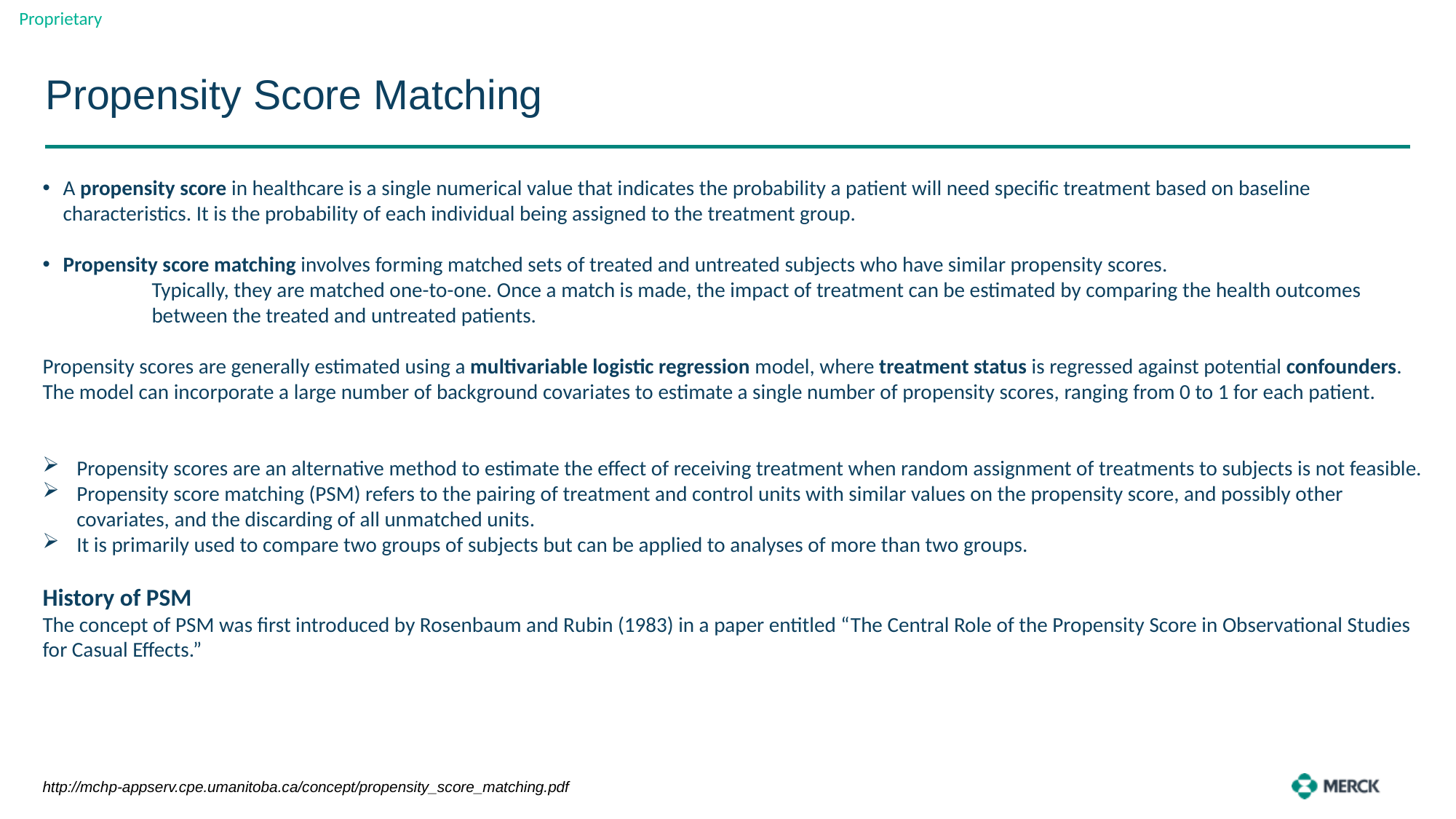

# Propensity Score Matching
A propensity score in healthcare is a single numerical value that indicates the probability a patient will need specific treatment based on baseline characteristics. It is the probability of each individual being assigned to the treatment group.

Propensity score matching involves forming matched sets of treated and untreated subjects who have similar propensity scores.
	Typically, they are matched one-to-one. Once a match is made, the impact of treatment can be estimated by comparing the health outcomes 	between the treated and untreated patients.

Propensity scores are generally estimated using a multivariable logistic regression model, where treatment status is regressed against potential confounders. The model can incorporate a large number of background covariates to estimate a single number of propensity scores, ranging from 0 to 1 for each patient.

Propensity scores are an alternative method to estimate the effect of receiving treatment when random assignment of treatments to subjects is not feasible.
Propensity score matching (PSM) refers to the pairing of treatment and control units with similar values on the propensity score, and possibly other covariates, and the discarding of all unmatched units.
It is primarily used to compare two groups of subjects but can be applied to analyses of more than two groups.

History of PSM
The concept of PSM was first introduced by Rosenbaum and Rubin (1983) in a paper entitled “The Central Role of the Propensity Score in Observational Studies for Casual Effects.”

http://mchp-appserv.cpe.umanitoba.ca/concept/propensity_score_matching.pdf